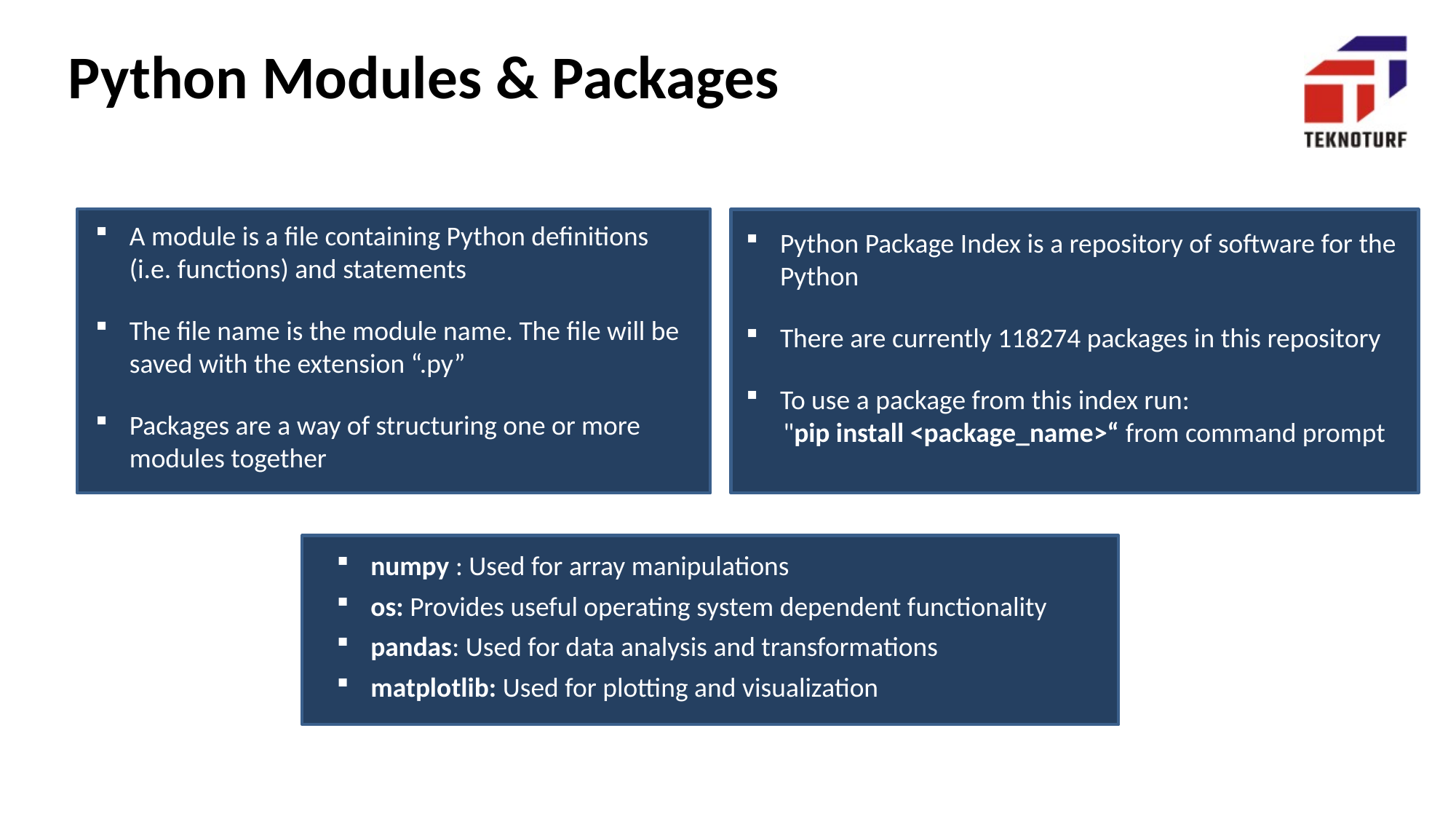

# Python Modules & Packages

A module is a file containing Python definitions (i.e. functions) and statements

The file name is the module name. The file will be saved with the extension “.py”

Packages are a way of structuring one or more modules together
Python Package Index is a repository of software for the Python

There are currently 118274 packages in this repository

To use a package from this index run:
      "pip install <package_name>“ from command prompt

numpy : Used for array manipulations
os: Provides useful operating system dependent functionality
pandas: Used for data analysis and transformations
matplotlib: Used for plotting and visualization